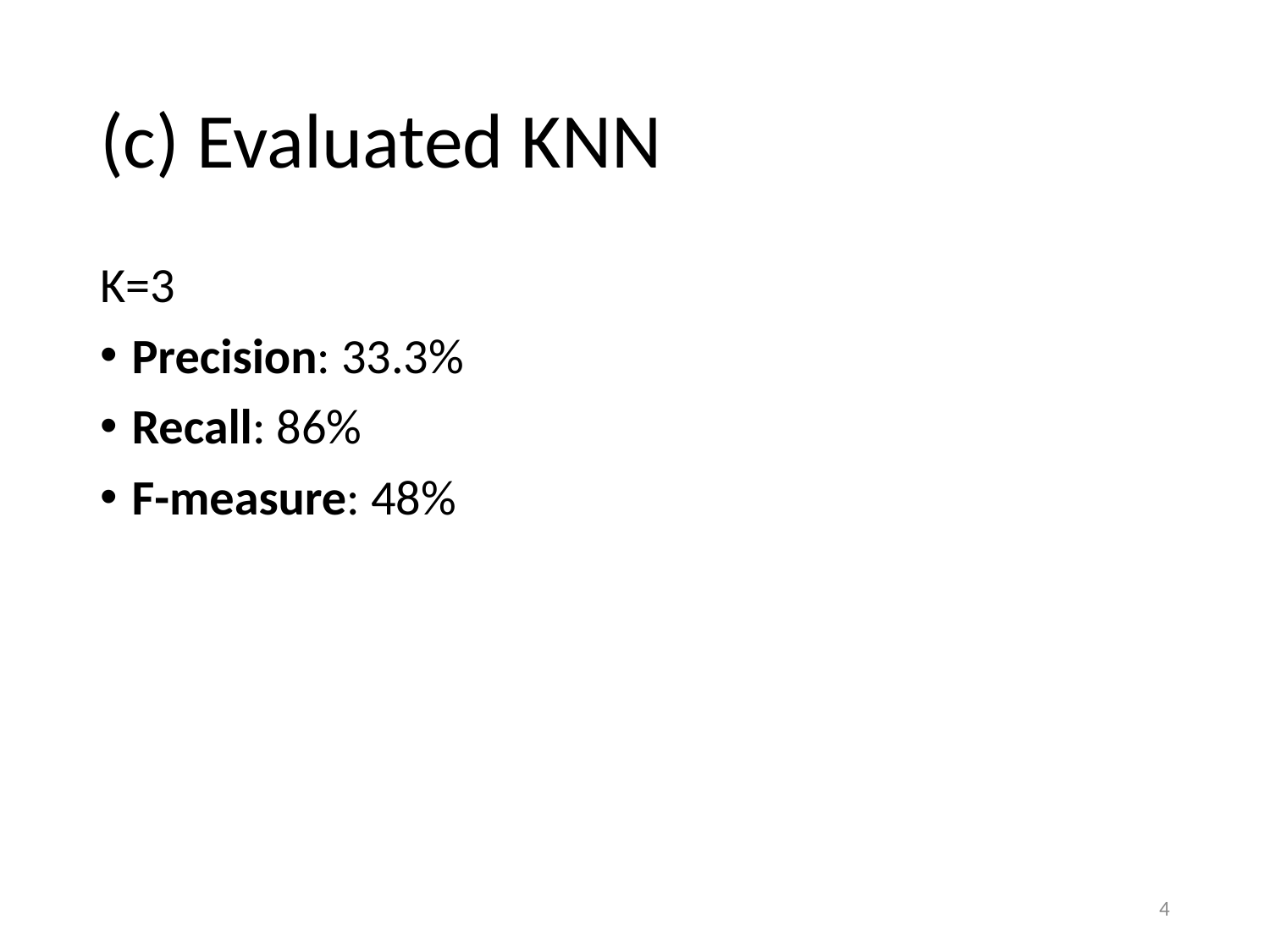

# (c) Evaluated KNN
K=3
Precision: 33.3%
Recall: 86%
F-measure: 48%

4